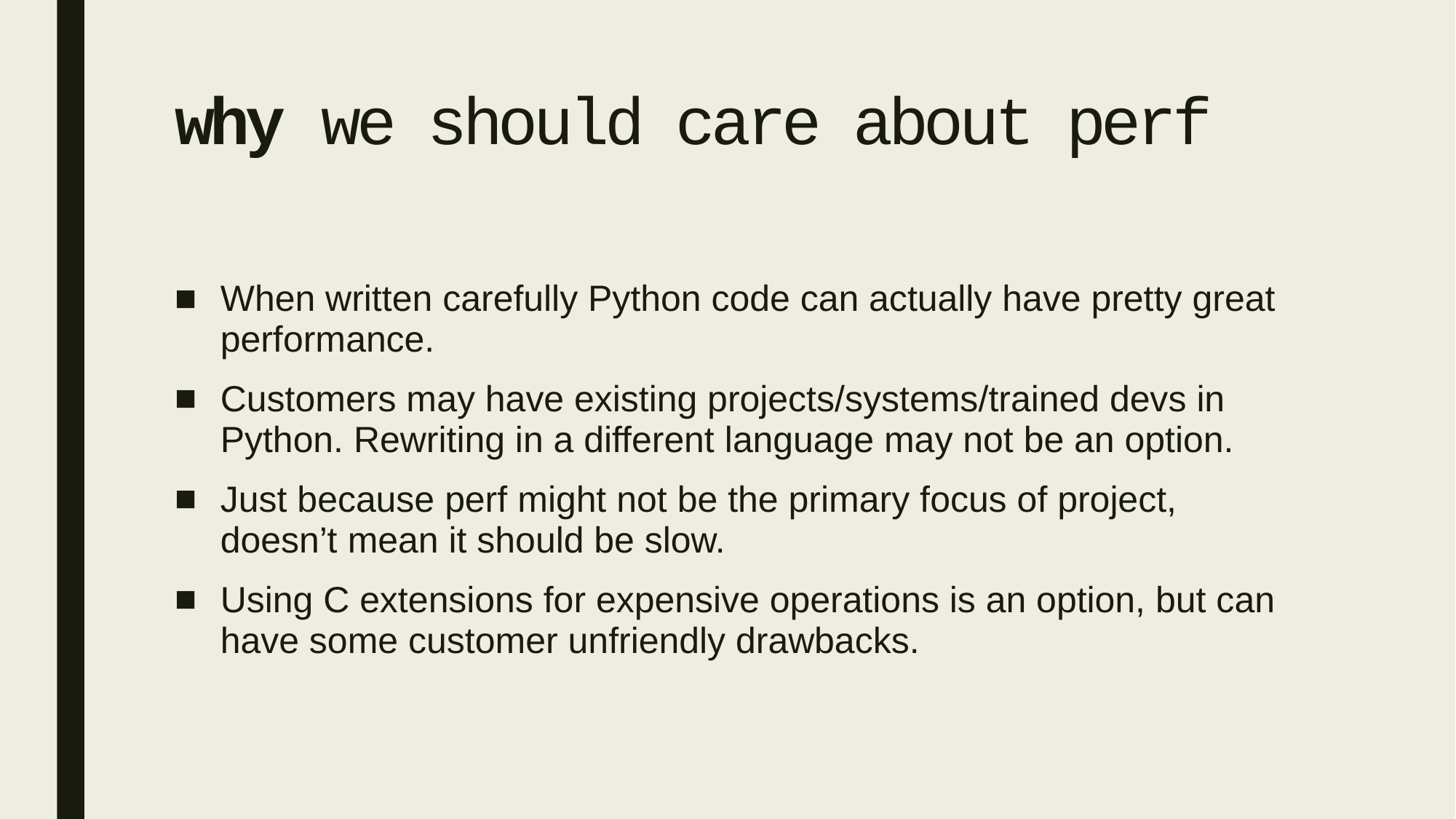

# why we should care about perf
When written carefully Python code can actually have pretty great performance.
Customers may have existing projects/systems/trained devs in Python. Rewriting in a different language may not be an option.
Just because perf might not be the primary focus of project, doesn’t mean it should be slow.
Using C extensions for expensive operations is an option, but can have some customer unfriendly drawbacks.